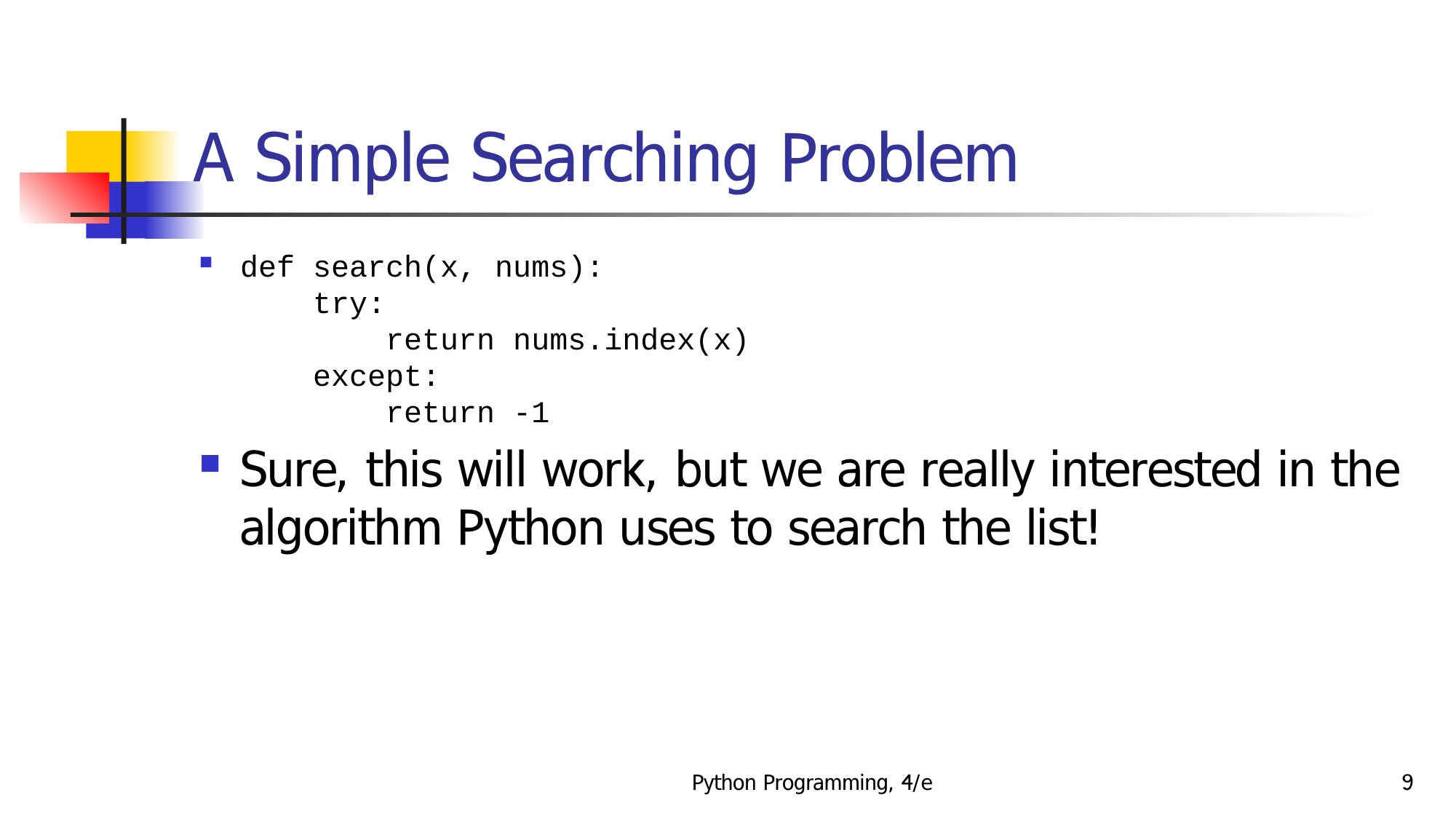

# A Simple Searching Problem
def search(x, nums):
    try:
        return nums.index(x)
    except:
        return -1
Sure, this will work, but we are really interested in the algorithm Python uses to search the list!
Python Programming, 4/e
9